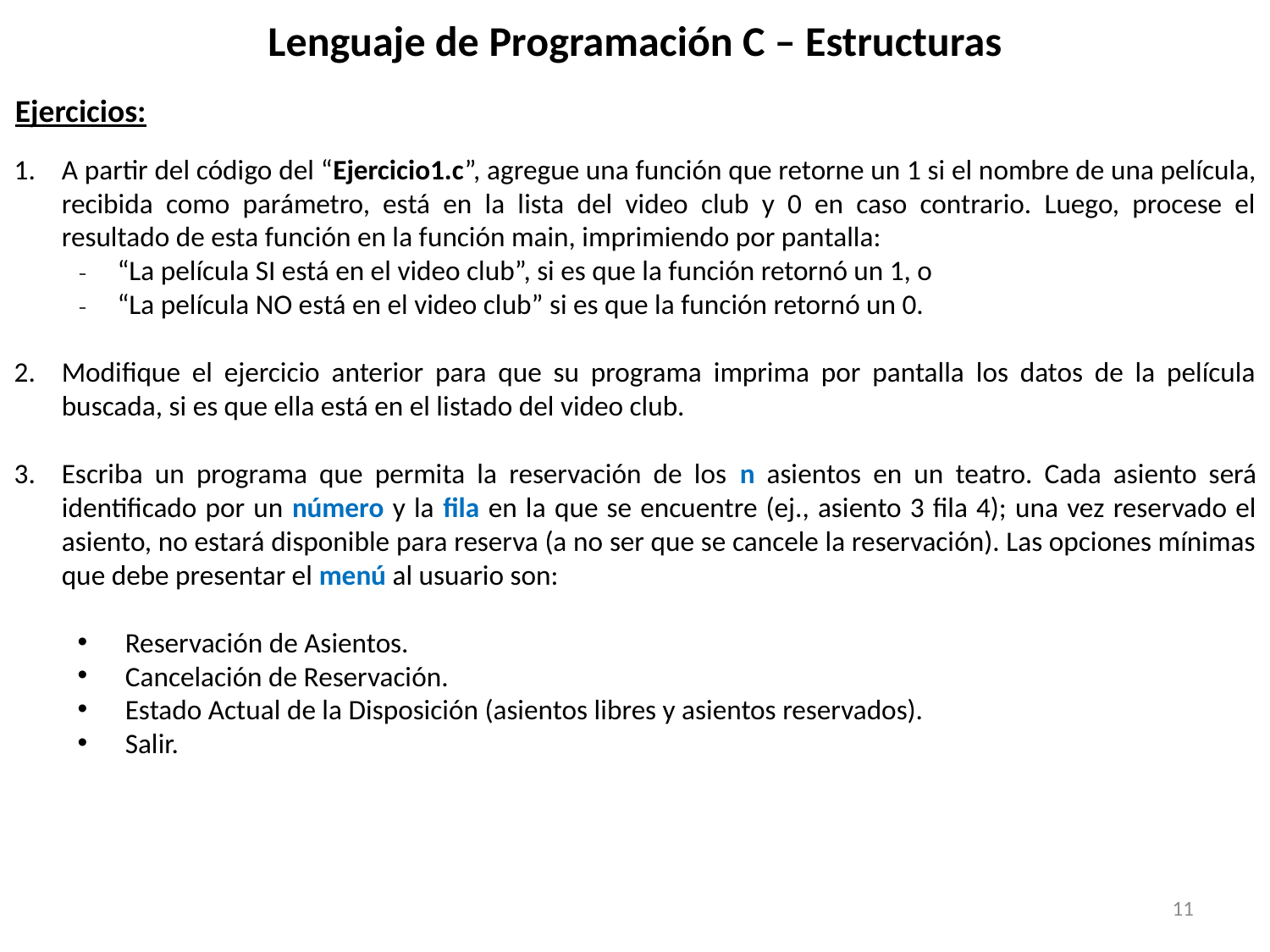

Lenguaje de Programación C – Estructuras
Ejercicios:
A partir del código del “Ejercicio1.c”, agregue una función que retorne un 1 si el nombre de una película, recibida como parámetro, está en la lista del video club y 0 en caso contrario. Luego, procese el resultado de esta función en la función main, imprimiendo por pantalla:
“La película SI está en el video club”, si es que la función retornó un 1, o
“La película NO está en el video club” si es que la función retornó un 0.

Modifique el ejercicio anterior para que su programa imprima por pantalla los datos de la película buscada, si es que ella está en el listado del video club.

Escriba un programa que permita la reservación de los n asientos en un teatro. Cada asiento será identificado por un número y la fila en la que se encuentre (ej., asiento 3 fila 4); una vez reservado el asiento, no estará disponible para reserva (a no ser que se cancele la reservación). Las opciones mínimas que debe presentar el menú al usuario son:

Reservación de Asientos.
Cancelación de Reservación.
Estado Actual de la Disposición (asientos libres y asientos reservados).
Salir.

11